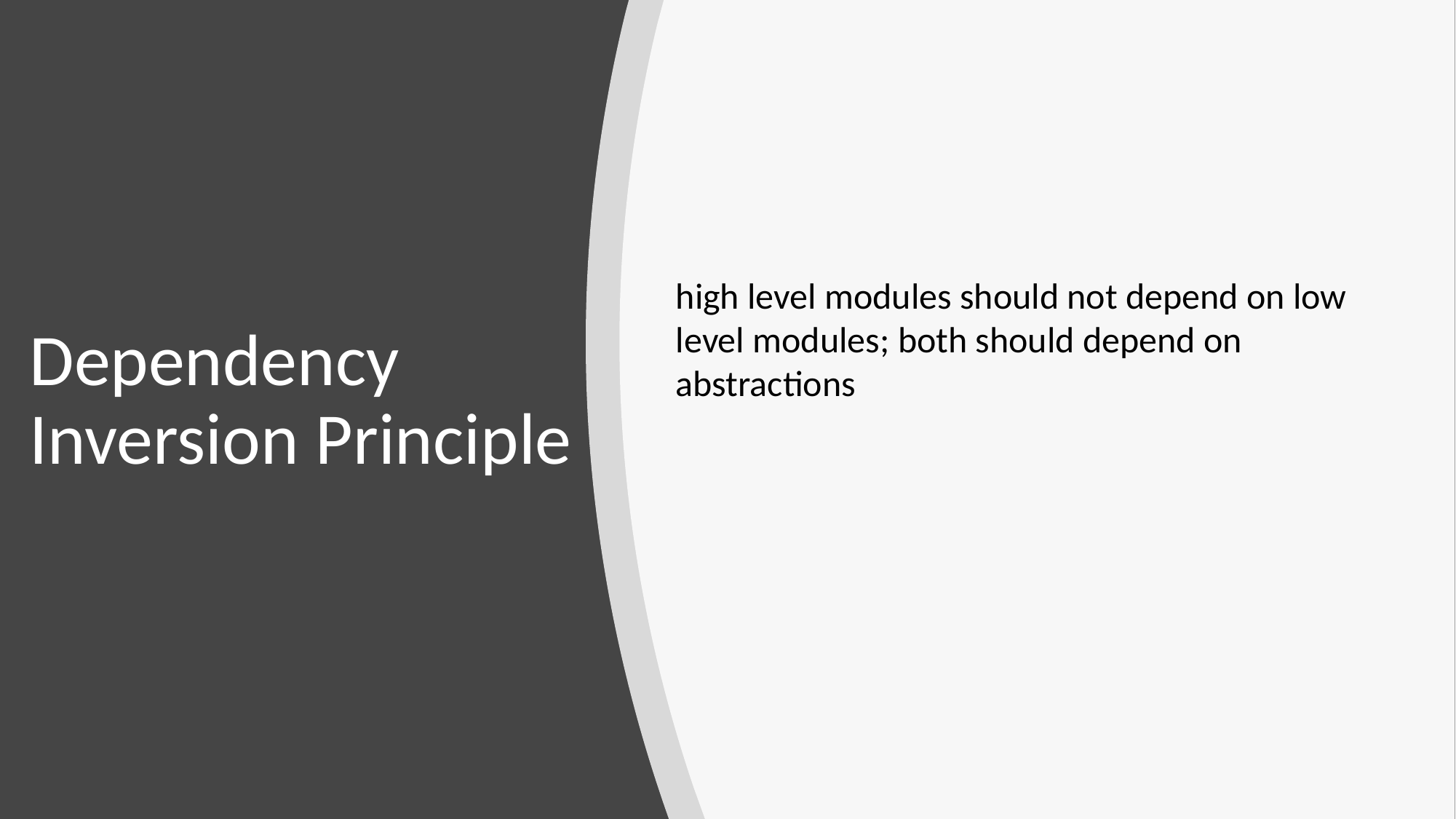

# Dependency Inversion Principle
high level modules should not depend on low level modules; both should depend on abstractions